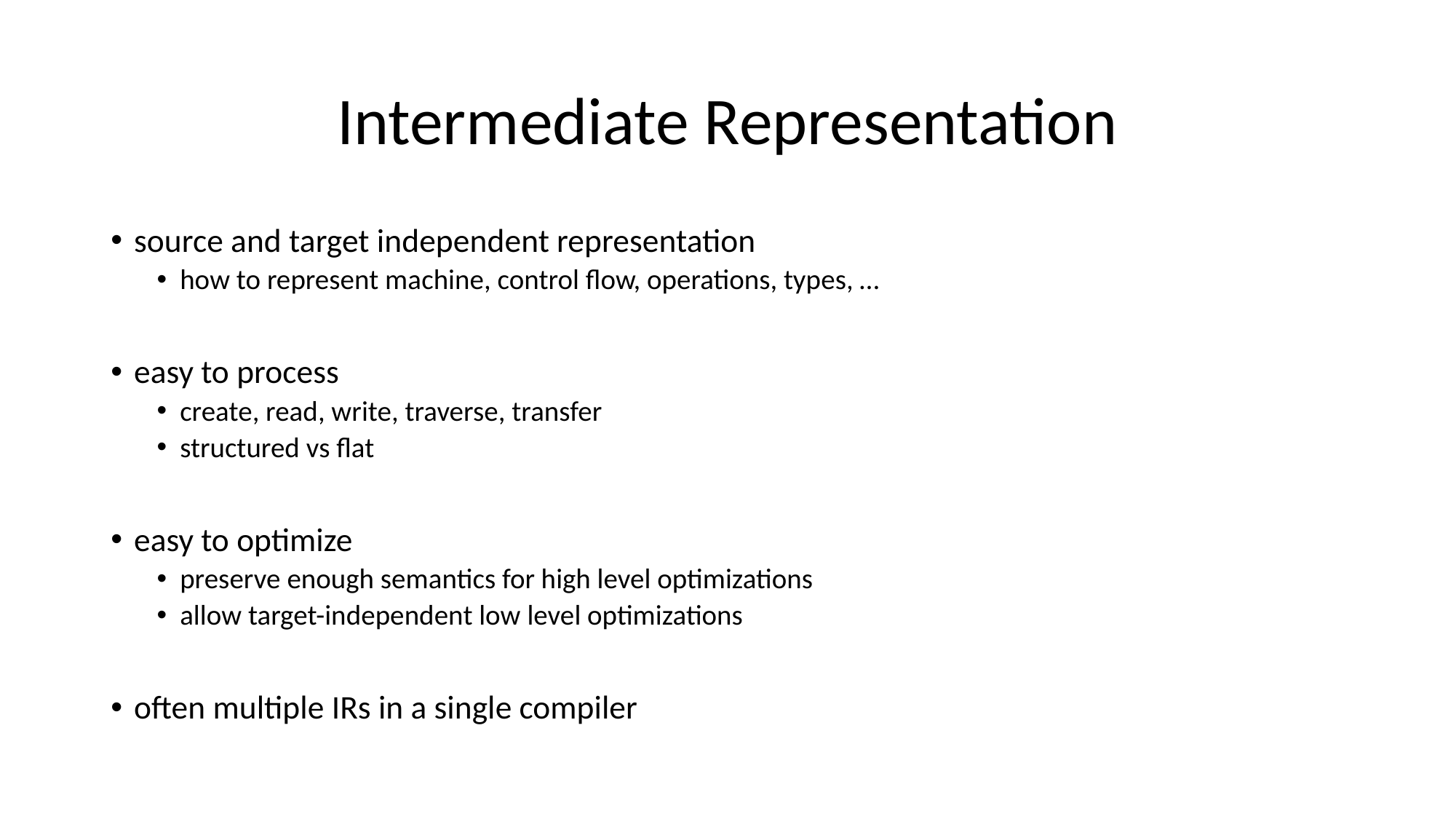

# Intermediate Representation
source and target independent representation
how to represent machine, control flow, operations, types, …

easy to process
create, read, write, traverse, transfer
structured vs flat

easy to optimize
preserve enough semantics for high level optimizations
allow target-independent low level optimizations

often multiple IRs in a single compiler